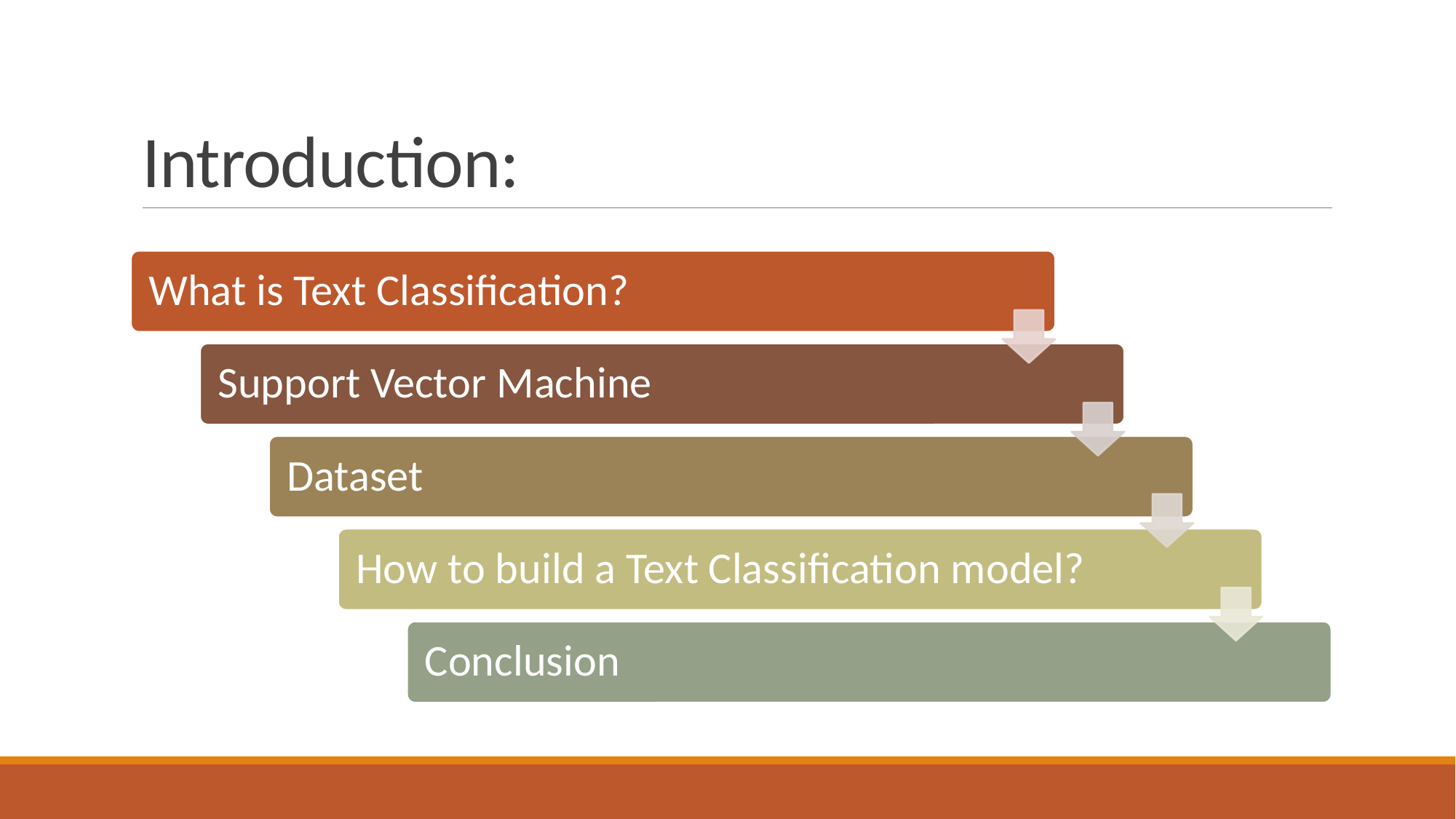

# Introduction:
What is Text Classification?
Support Vector Machine
Dataset
How to build a Text Classification model?
Conclusion